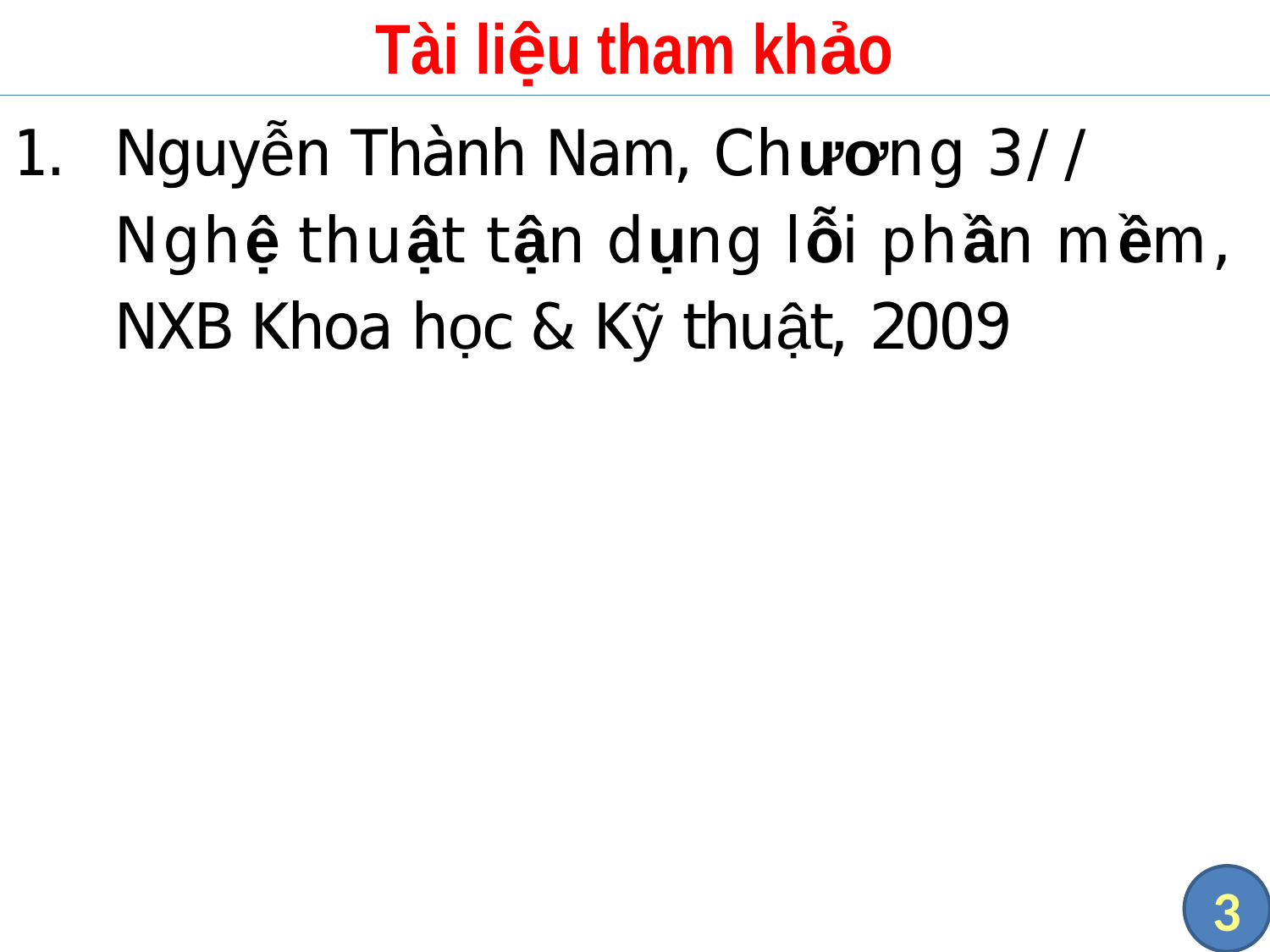

# Tài liệu tham khảo
Nguyễn Thành Nam, Chương 3// Nghệ thuật tận dụng lỗi phần mềm, NXB Khoa học & Kỹ thuật, 2009
3